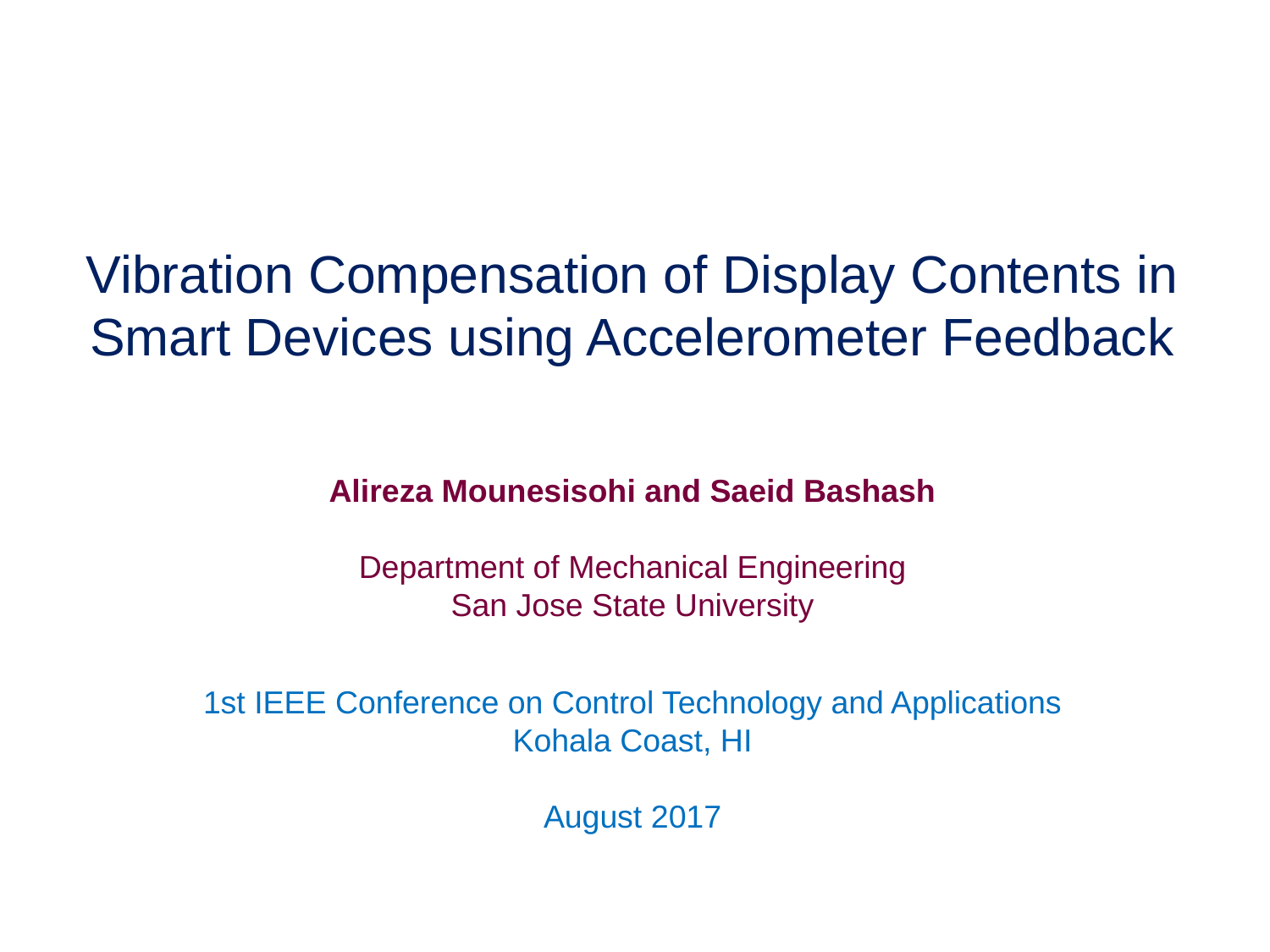

Vibration Compensation of Display Contents in Smart Devices using Accelerometer Feedback
Alireza Mounesisohi and Saeid Bashash

Department of Mechanical Engineering
San Jose State University

1st IEEE Conference on Control Technology and Applications Kohala Coast, HI

August 2017